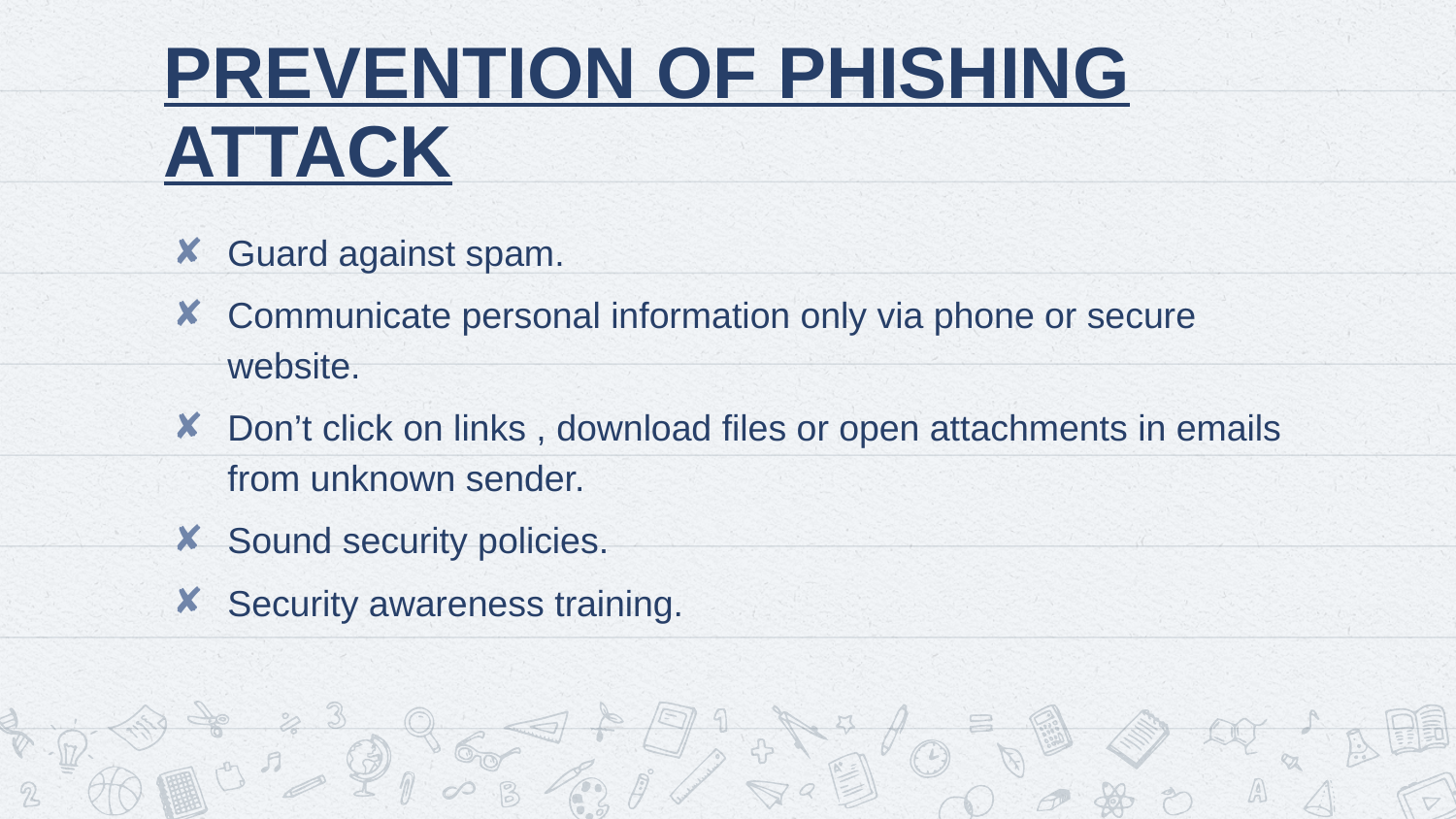

# PREVENTION OF PHISHING ATTACK
Guard against spam.
Communicate personal information only via phone or secure website.
Don’t click on links , download files or open attachments in emails from unknown sender.
Sound security policies.
Security awareness training.

9